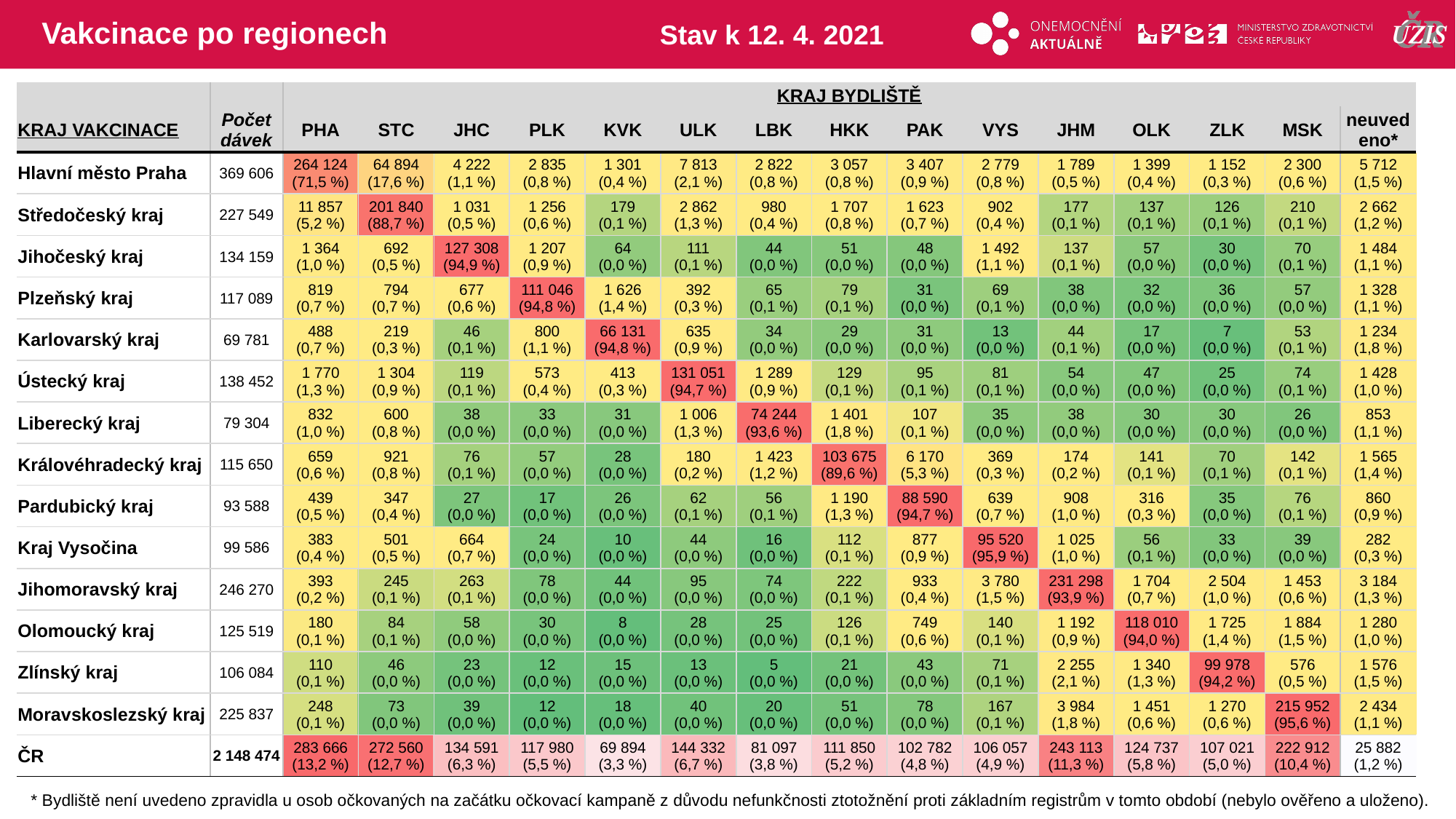

# Vakcinace po regionech
Stav k 12. 4. 2021
|  |  | KRAJ BYDLIŠTĚ |  |  |  |  |  |  |  |  |  |  |  |  |  |  |
| --- | --- | --- | --- | --- | --- | --- | --- | --- | --- | --- | --- | --- | --- | --- | --- | --- |
| KRAJ VAKCINACE | Počet dávek | PHA | STC | JHC | PLK | KVK | ULK | LBK | HKK | PAK | VYS | JHM | OLK | ZLK | MSK | neuvedeno\* |
| Hlavní město Praha | 369 606 | 264 124 (71,5 %) | 64 894 (17,6 %) | 4 222 (1,1 %) | 2 835 (0,8 %) | 1 301 (0,4 %) | 7 813 (2,1 %) | 2 822 (0,8 %) | 3 057 (0,8 %) | 3 407 (0,9 %) | 2 779 (0,8 %) | 1 789 (0,5 %) | 1 399 (0,4 %) | 1 152 (0,3 %) | 2 300 (0,6 %) | 5 712 (1,5 %) |
| Středočeský kraj | 227 549 | 11 857 (5,2 %) | 201 840 (88,7 %) | 1 031 (0,5 %) | 1 256 (0,6 %) | 179 (0,1 %) | 2 862 (1,3 %) | 980 (0,4 %) | 1 707 (0,8 %) | 1 623 (0,7 %) | 902 (0,4 %) | 177 (0,1 %) | 137 (0,1 %) | 126 (0,1 %) | 210 (0,1 %) | 2 662 (1,2 %) |
| Jihočeský kraj | 134 159 | 1 364 (1,0 %) | 692 (0,5 %) | 127 308 (94,9 %) | 1 207 (0,9 %) | 64 (0,0 %) | 111 (0,1 %) | 44 (0,0 %) | 51 (0,0 %) | 48 (0,0 %) | 1 492 (1,1 %) | 137 (0,1 %) | 57 (0,0 %) | 30 (0,0 %) | 70 (0,1 %) | 1 484 (1,1 %) |
| Plzeňský kraj | 117 089 | 819 (0,7 %) | 794 (0,7 %) | 677 (0,6 %) | 111 046 (94,8 %) | 1 626 (1,4 %) | 392 (0,3 %) | 65 (0,1 %) | 79 (0,1 %) | 31 (0,0 %) | 69 (0,1 %) | 38 (0,0 %) | 32 (0,0 %) | 36 (0,0 %) | 57 (0,0 %) | 1 328 (1,1 %) |
| Karlovarský kraj | 69 781 | 488 (0,7 %) | 219 (0,3 %) | 46 (0,1 %) | 800 (1,1 %) | 66 131 (94,8 %) | 635 (0,9 %) | 34 (0,0 %) | 29 (0,0 %) | 31 (0,0 %) | 13 (0,0 %) | 44 (0,1 %) | 17 (0,0 %) | 7 (0,0 %) | 53 (0,1 %) | 1 234 (1,8 %) |
| Ústecký kraj | 138 452 | 1 770 (1,3 %) | 1 304 (0,9 %) | 119 (0,1 %) | 573 (0,4 %) | 413 (0,3 %) | 131 051 (94,7 %) | 1 289 (0,9 %) | 129 (0,1 %) | 95 (0,1 %) | 81 (0,1 %) | 54 (0,0 %) | 47 (0,0 %) | 25 (0,0 %) | 74 (0,1 %) | 1 428 (1,0 %) |
| Liberecký kraj | 79 304 | 832 (1,0 %) | 600 (0,8 %) | 38 (0,0 %) | 33 (0,0 %) | 31 (0,0 %) | 1 006 (1,3 %) | 74 244 (93,6 %) | 1 401 (1,8 %) | 107 (0,1 %) | 35 (0,0 %) | 38 (0,0 %) | 30 (0,0 %) | 30 (0,0 %) | 26 (0,0 %) | 853 (1,1 %) |
| Královéhradecký kraj | 115 650 | 659 (0,6 %) | 921 (0,8 %) | 76 (0,1 %) | 57 (0,0 %) | 28 (0,0 %) | 180 (0,2 %) | 1 423 (1,2 %) | 103 675 (89,6 %) | 6 170 (5,3 %) | 369 (0,3 %) | 174 (0,2 %) | 141 (0,1 %) | 70 (0,1 %) | 142 (0,1 %) | 1 565 (1,4 %) |
| Pardubický kraj | 93 588 | 439 (0,5 %) | 347 (0,4 %) | 27 (0,0 %) | 17 (0,0 %) | 26 (0,0 %) | 62 (0,1 %) | 56 (0,1 %) | 1 190 (1,3 %) | 88 590 (94,7 %) | 639 (0,7 %) | 908 (1,0 %) | 316 (0,3 %) | 35 (0,0 %) | 76 (0,1 %) | 860 (0,9 %) |
| Kraj Vysočina | 99 586 | 383 (0,4 %) | 501 (0,5 %) | 664 (0,7 %) | 24 (0,0 %) | 10 (0,0 %) | 44 (0,0 %) | 16 (0,0 %) | 112 (0,1 %) | 877 (0,9 %) | 95 520 (95,9 %) | 1 025 (1,0 %) | 56 (0,1 %) | 33 (0,0 %) | 39 (0,0 %) | 282 (0,3 %) |
| Jihomoravský kraj | 246 270 | 393 (0,2 %) | 245 (0,1 %) | 263 (0,1 %) | 78 (0,0 %) | 44 (0,0 %) | 95 (0,0 %) | 74 (0,0 %) | 222 (0,1 %) | 933 (0,4 %) | 3 780 (1,5 %) | 231 298 (93,9 %) | 1 704 (0,7 %) | 2 504 (1,0 %) | 1 453 (0,6 %) | 3 184 (1,3 %) |
| Olomoucký kraj | 125 519 | 180 (0,1 %) | 84 (0,1 %) | 58 (0,0 %) | 30 (0,0 %) | 8 (0,0 %) | 28 (0,0 %) | 25 (0,0 %) | 126 (0,1 %) | 749 (0,6 %) | 140 (0,1 %) | 1 192 (0,9 %) | 118 010 (94,0 %) | 1 725 (1,4 %) | 1 884 (1,5 %) | 1 280 (1,0 %) |
| Zlínský kraj | 106 084 | 110 (0,1 %) | 46 (0,0 %) | 23 (0,0 %) | 12 (0,0 %) | 15 (0,0 %) | 13 (0,0 %) | 5 (0,0 %) | 21 (0,0 %) | 43 (0,0 %) | 71 (0,1 %) | 2 255 (2,1 %) | 1 340 (1,3 %) | 99 978 (94,2 %) | 576 (0,5 %) | 1 576 (1,5 %) |
| Moravskoslezský kraj | 225 837 | 248 (0,1 %) | 73 (0,0 %) | 39 (0,0 %) | 12 (0,0 %) | 18 (0,0 %) | 40 (0,0 %) | 20 (0,0 %) | 51 (0,0 %) | 78 (0,0 %) | 167 (0,1 %) | 3 984 (1,8 %) | 1 451 (0,6 %) | 1 270 (0,6 %) | 215 952 (95,6 %) | 2 434 (1,1 %) |
| ČR | 2 148 474 | 283 666 (13,2 %) | 272 560 (12,7 %) | 134 591 (6,3 %) | 117 980 (5,5 %) | 69 894 (3,3 %) | 144 332 (6,7 %) | 81 097 (3,8 %) | 111 850 (5,2 %) | 102 782 (4,8 %) | 106 057 (4,9 %) | 243 113 (11,3 %) | 124 737 (5,8 %) | 107 021 (5,0 %) | 222 912 (10,4 %) | 25 882 (1,2 %) |
|  |  |  |  |  |  |  |  |  |  |  |  |  |  |  |
| --- | --- | --- | --- | --- | --- | --- | --- | --- | --- | --- | --- | --- | --- | --- |
|  |  |  |  |  |  |  |  |  |  |  |  |  |  |  |
|  |  |  |  |  |  |  |  |  |  |  |  |  |  |  |
|  |  |  |  |  |  |  |  |  |  |  |  |  |  |  |
|  |  |  |  |  |  |  |  |  |  |  |  |  |  |  |
|  |  |  |  |  |  |  |  |  |  |  |  |  |  |  |
|  |  |  |  |  |  |  |  |  |  |  |  |  |  |  |
|  |  |  |  |  |  |  |  |  |  |  |  |  |  |  |
|  |  |  |  |  |  |  |  |  |  |  |  |  |  |  |
|  |  |  |  |  |  |  |  |  |  |  |  |  |  |  |
|  |  |  |  |  |  |  |  |  |  |  |  |  |  |  |
|  |  |  |  |  |  |  |  |  |  |  |  |  |  |  |
|  |  |  |  |  |  |  |  |  |  |  |  |  |  |  |
|  |  |  |  |  |  |  |  |  |  |  |  |  |  |  |
|  |  |  |  |  |  |  |  |  |  |  |  |  |  |  |
* Bydliště není uvedeno zpravidla u osob očkovaných na začátku očkovací kampaně z důvodu nefunkčnosti ztotožnění proti základním registrům v tomto období (nebylo ověřeno a uloženo).